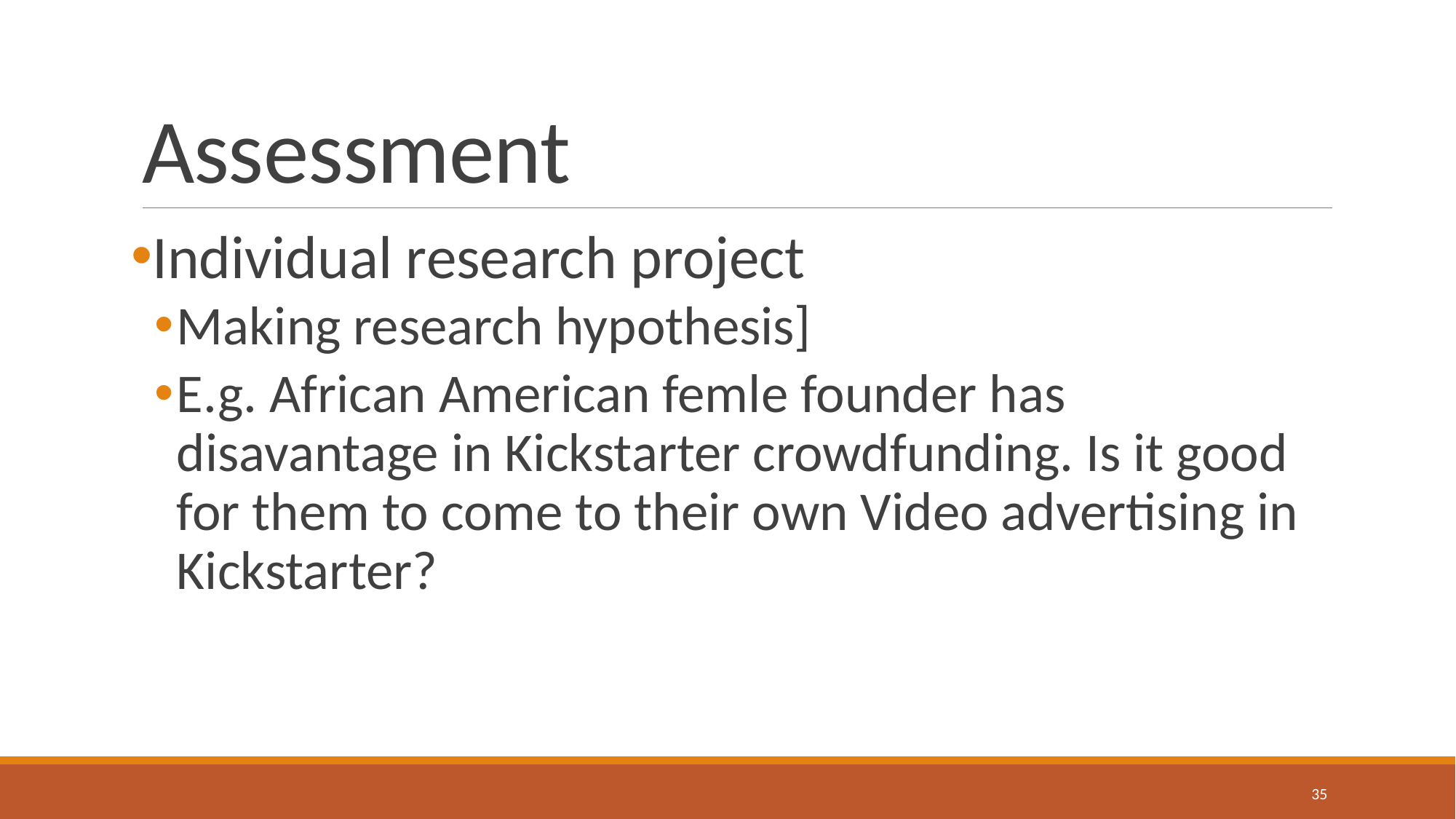

# Assessment
Individual research project
Making research hypothesis]
E.g. African American femle founder has disavantage in Kickstarter crowdfunding. Is it good for them to come to their own Video advertising in Kickstarter?

35